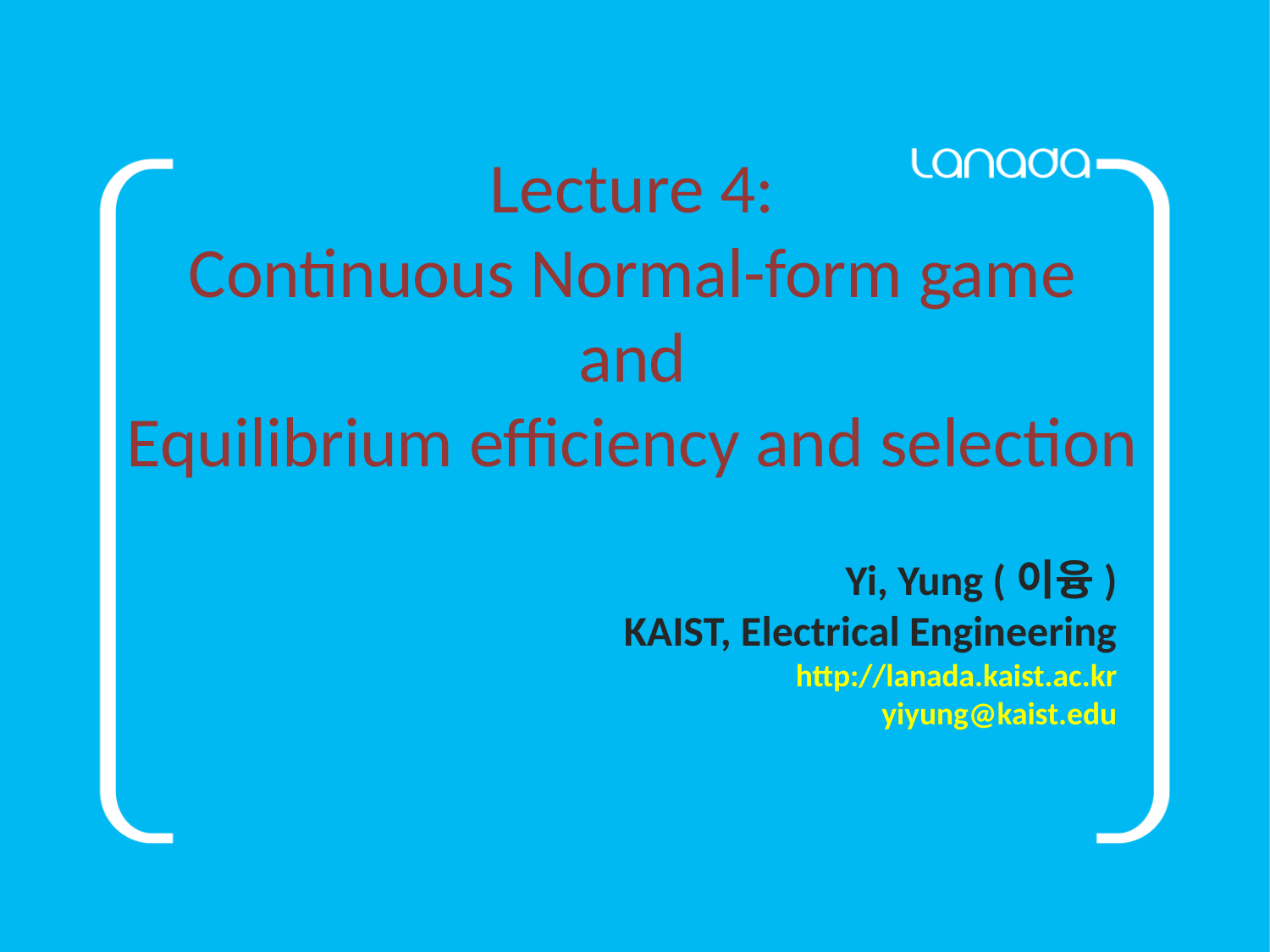

Lecture 4:
Continuous Normal-form game
and
Equilibrium efficiency and selection